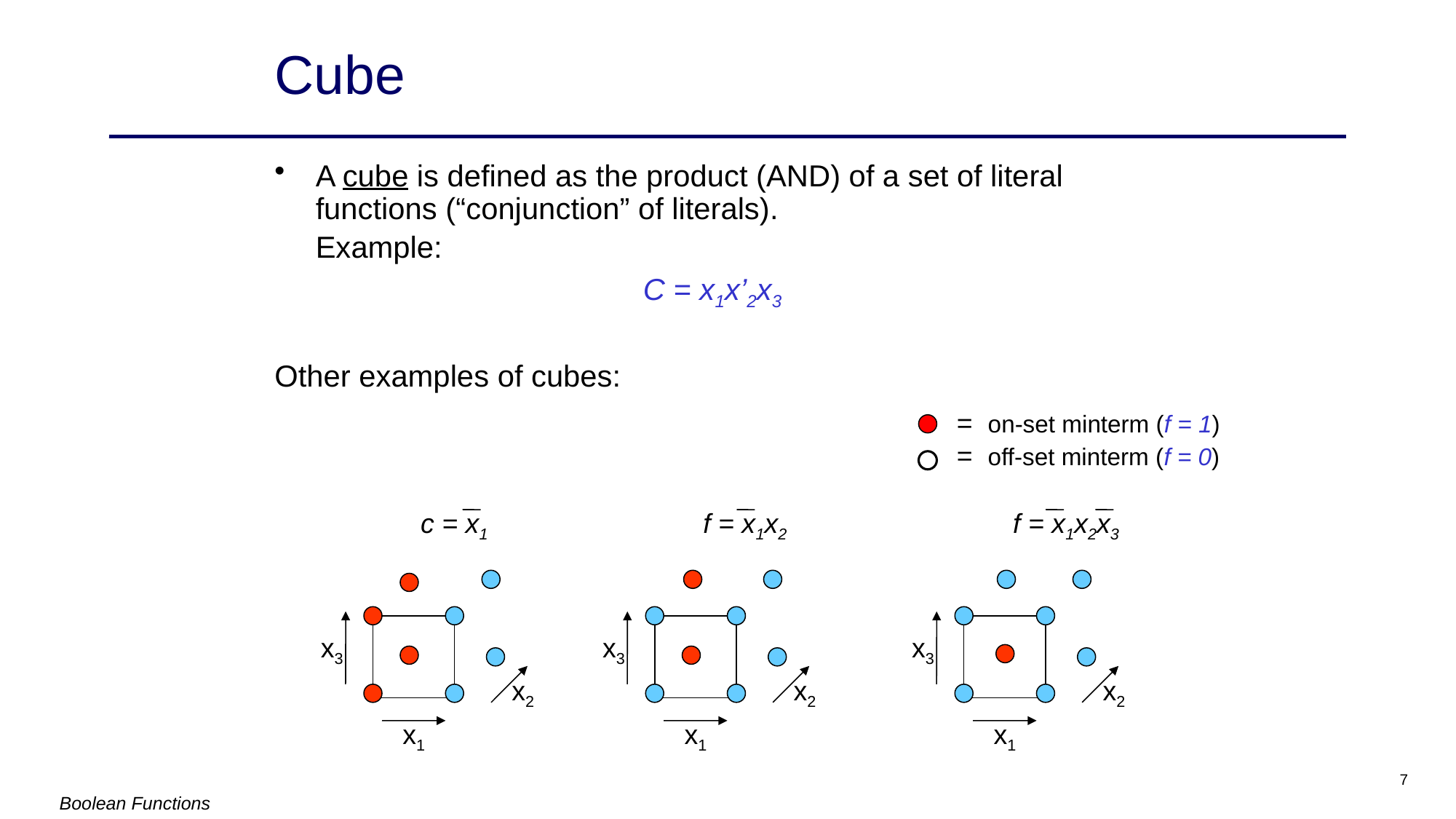

# Cube
A cube is defined as the product (AND) of a set of literal functions (“conjunction” of literals).
	Example:
				C = x1x’2x3

Other examples of cubes:
=  on-set minterm (f = 1)
=  off-set minterm (f = 0)

c = x1
f = x1x2
f = x1x2x3

x3
x3
x3

x2
x2
x2

x1
x1
x1

Boolean Functions
7